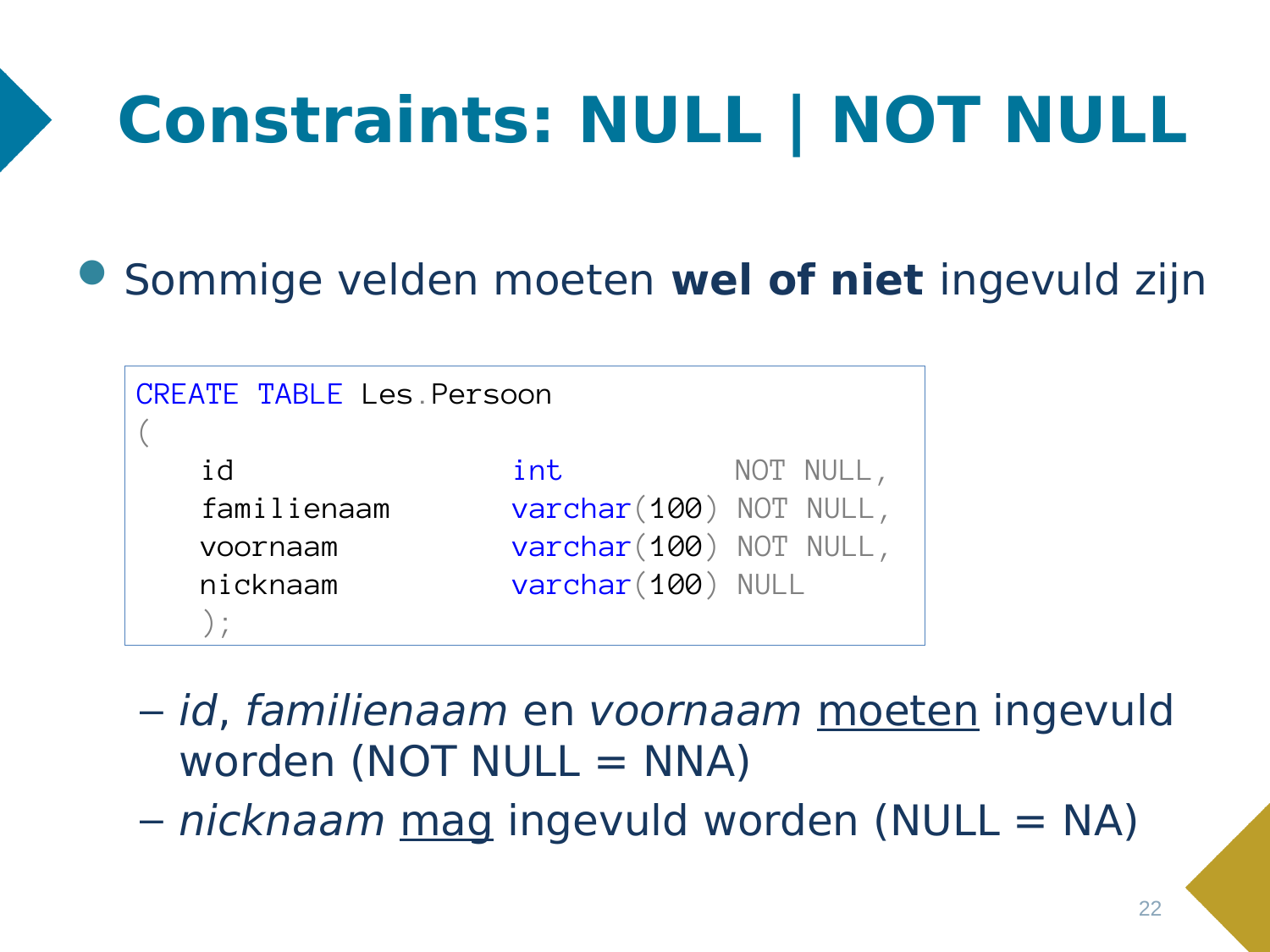

# Constraints: NULL | NOT NULL
Sommige velden moeten wel of niet ingevuld zijn

id, familienaam en voornaam moeten ingevuld worden (NOT NULL = NNA)
nicknaam mag ingevuld worden (NULL = NA)
CREATE TABLE Les.Persoon
(
id 	int 	NOT NULL,
familienaam 	varchar(100) NOT NULL,
voornaam 	varchar(100) NOT NULL,
nicknaam 	varchar(100) NULL
);
22